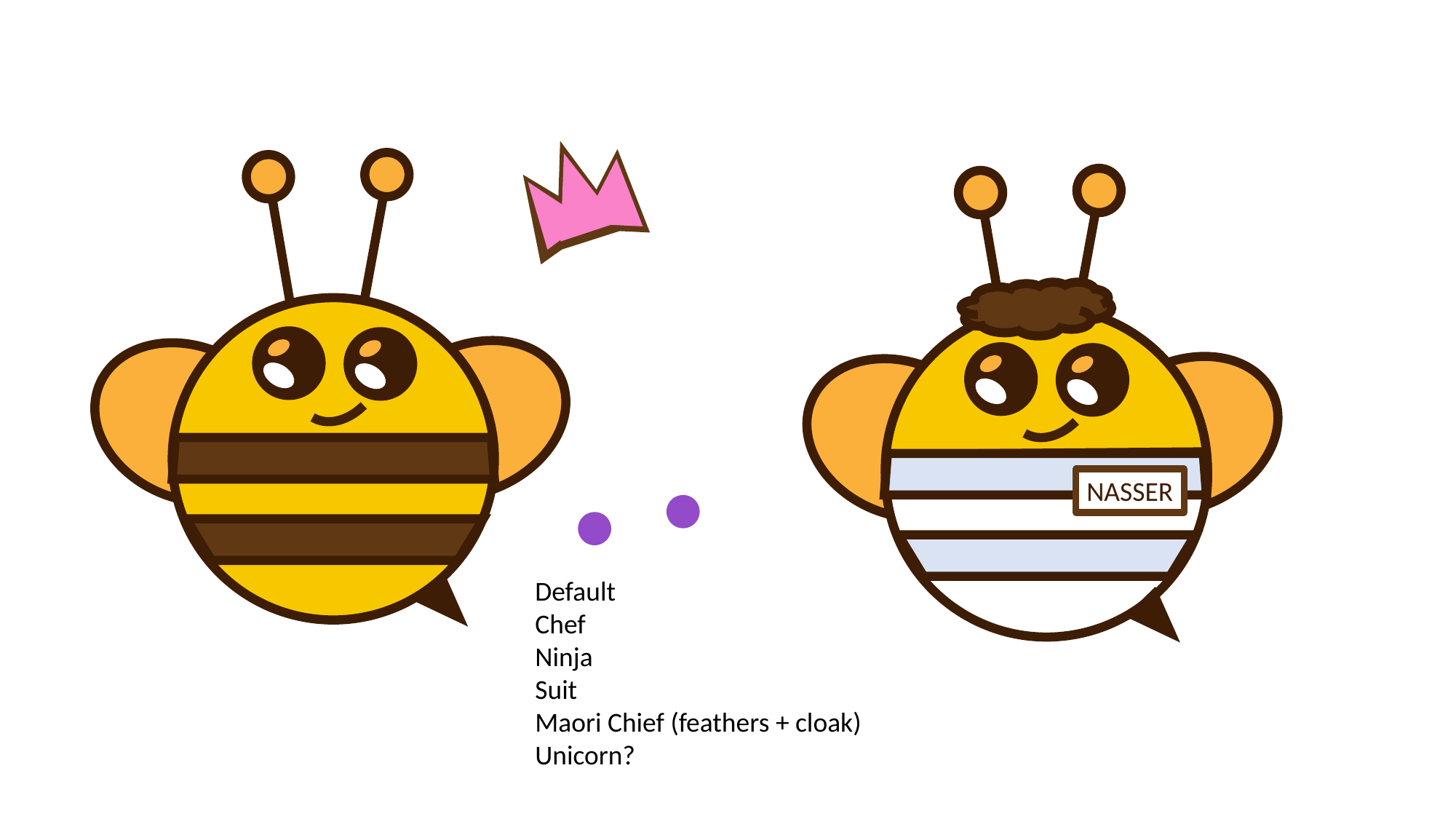

NASSER

Default
Chef
Ninja
Suit
Maori Chief (feathers + cloak)
Unicorn?